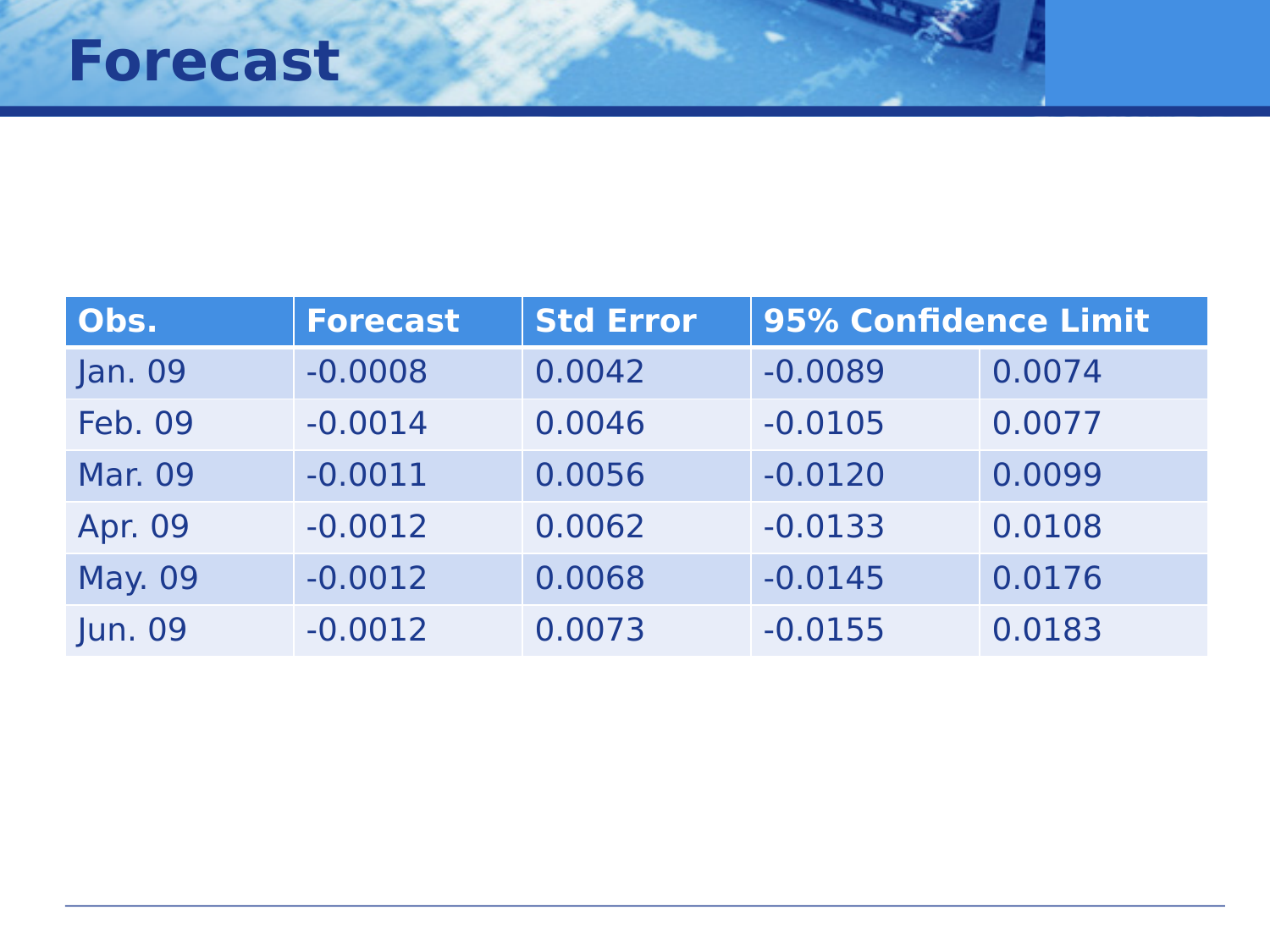

# Forecast
| Obs. | Forecast | Std Error | 95% Confidence Limit |  |
| --- | --- | --- | --- | --- |
| Jan. 09 | -0.0008 | 0.0042 | -0.0089 | 0.0074 |
| Feb. 09 | -0.0014 | 0.0046 | -0.0105 | 0.0077 |
| Mar. 09 | -0.0011 | 0.0056 | -0.0120 | 0.0099 |
| Apr. 09 | -0.0012 | 0.0062 | -0.0133 | 0.0108 |
| May. 09 | -0.0012 | 0.0068 | -0.0145 | 0.0176 |
| Jun. 09 | -0.0012 | 0.0073 | -0.0155 | 0.0183 |